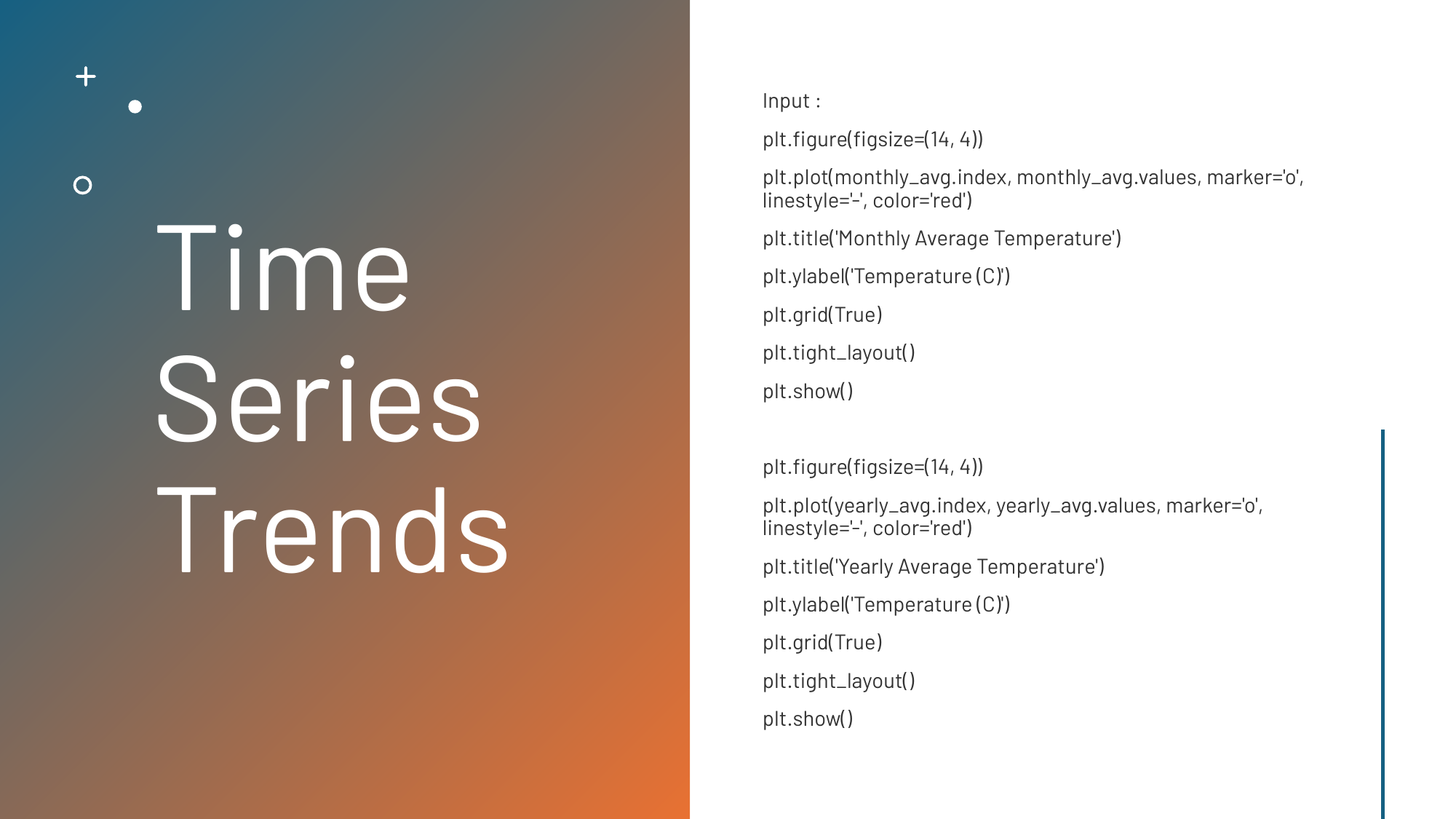

# Time Series Trends
Input :
plt.figure(figsize=(14, 4))
plt.plot(monthly_avg.index, monthly_avg.values, marker='o', linestyle='-', color='red')
plt.title('Monthly Average Temperature')
plt.ylabel('Temperature (C)')
plt.grid(True)
plt.tight_layout()
plt.show()

plt.figure(figsize=(14, 4))
plt.plot(yearly_avg.index, yearly_avg.values, marker='o', linestyle='-', color='red')
plt.title('Yearly Average Temperature')
plt.ylabel('Temperature (C)')
plt.grid(True)
plt.tight_layout()
plt.show()